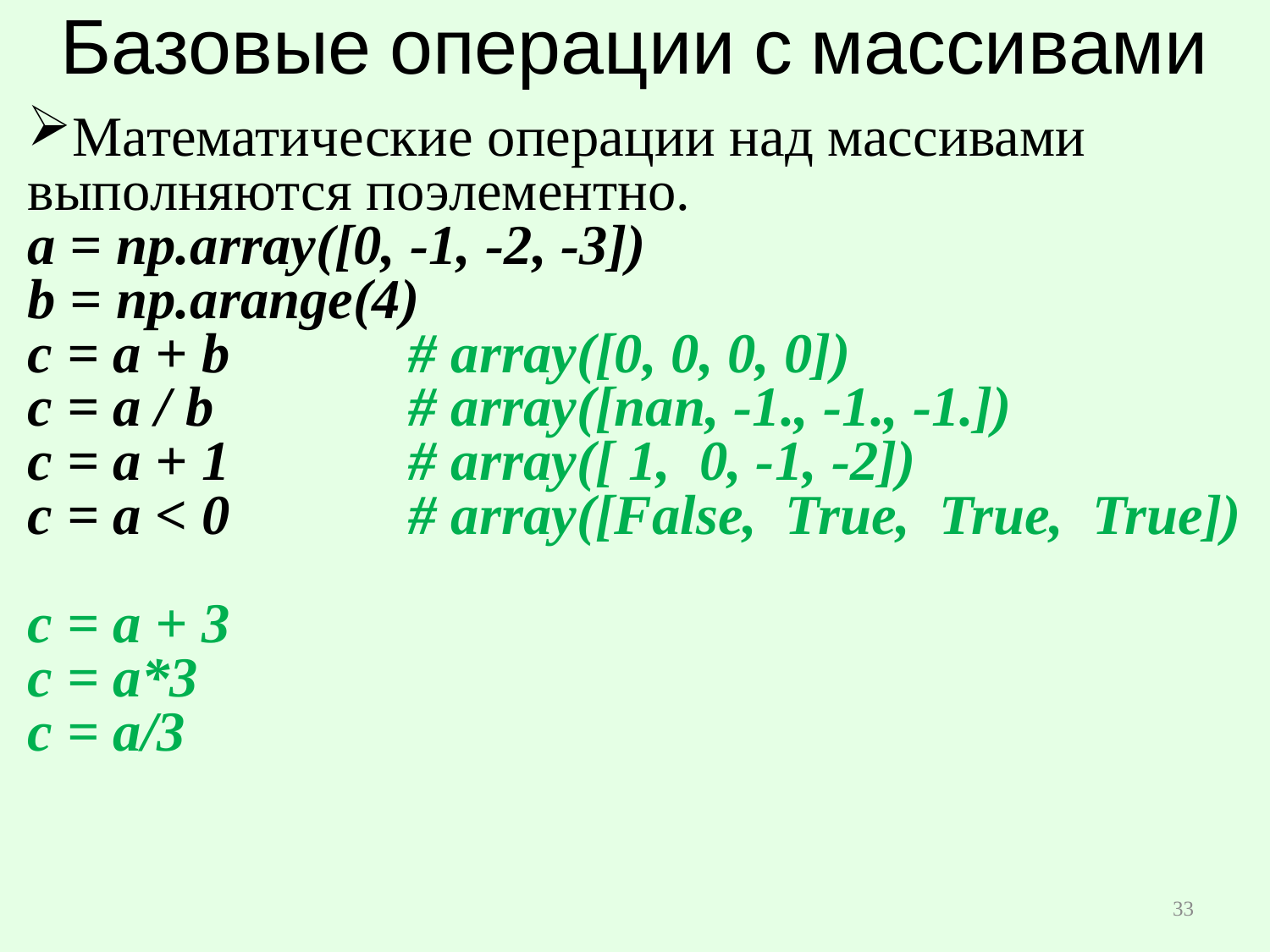

# Базовые операции с массивами
Математические операции над массивами выполняются поэлементно.
a = np.array([0, -1, -2, -3])
b = np.arange(4)
c = a + b		# array([0, 0, 0, 0])
c = a / b		# array([nan, -1., -1., -1.])
c = a + 1		# array([ 1,  0, -1, -2])
c = a < 0		# array([False,  True,  True,  True])

c = a + 3
c = a*3
c = a/3
33